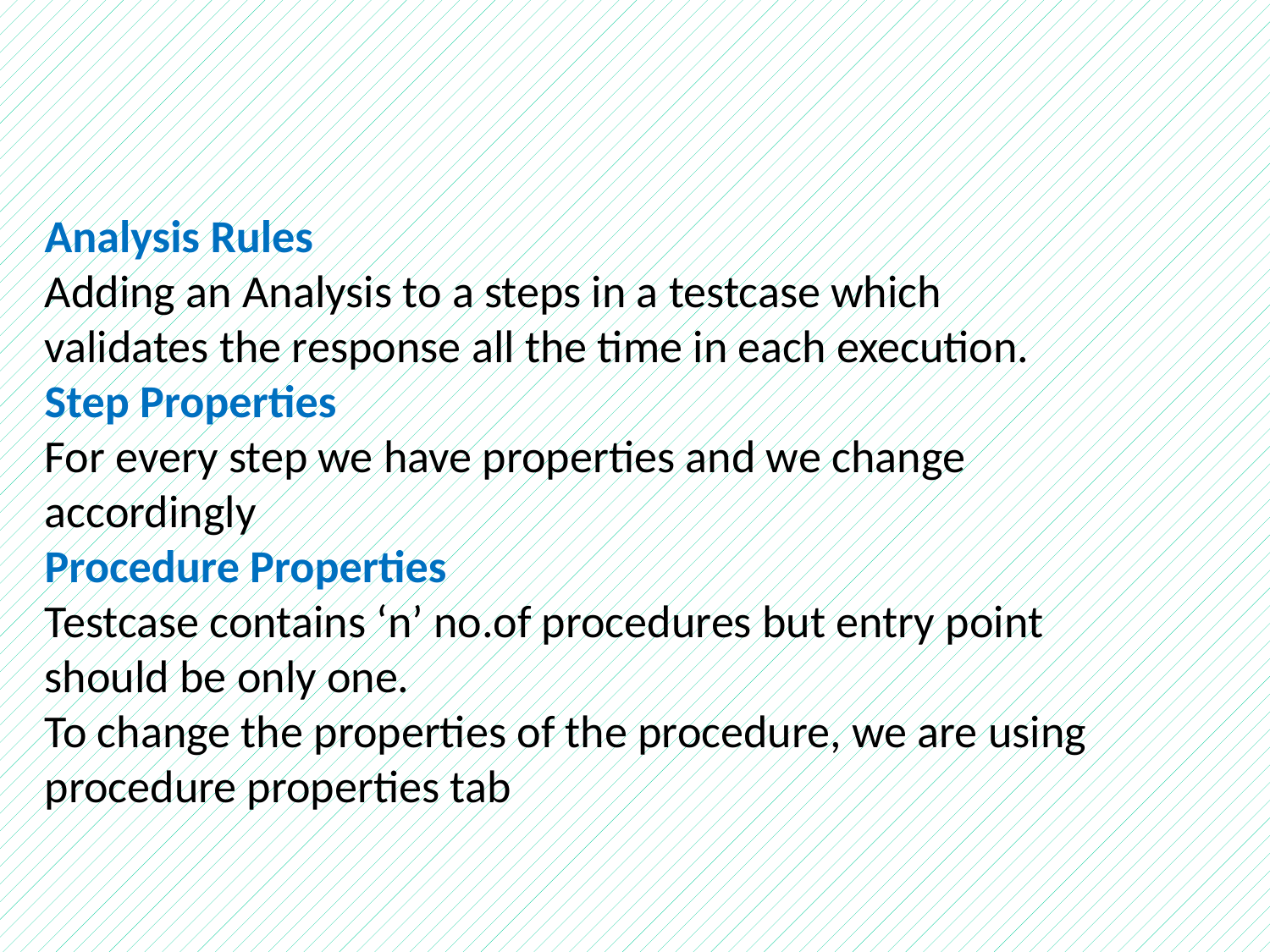

Analysis Rules
Adding an Analysis to a steps in a testcase which validates the response all the time in each execution.
Step Properties
For every step we have properties and we change accordingly
Procedure Properties
Testcase contains ‘n’ no.of procedures but entry point should be only one.
To change the properties of the procedure, we are using procedure properties tab